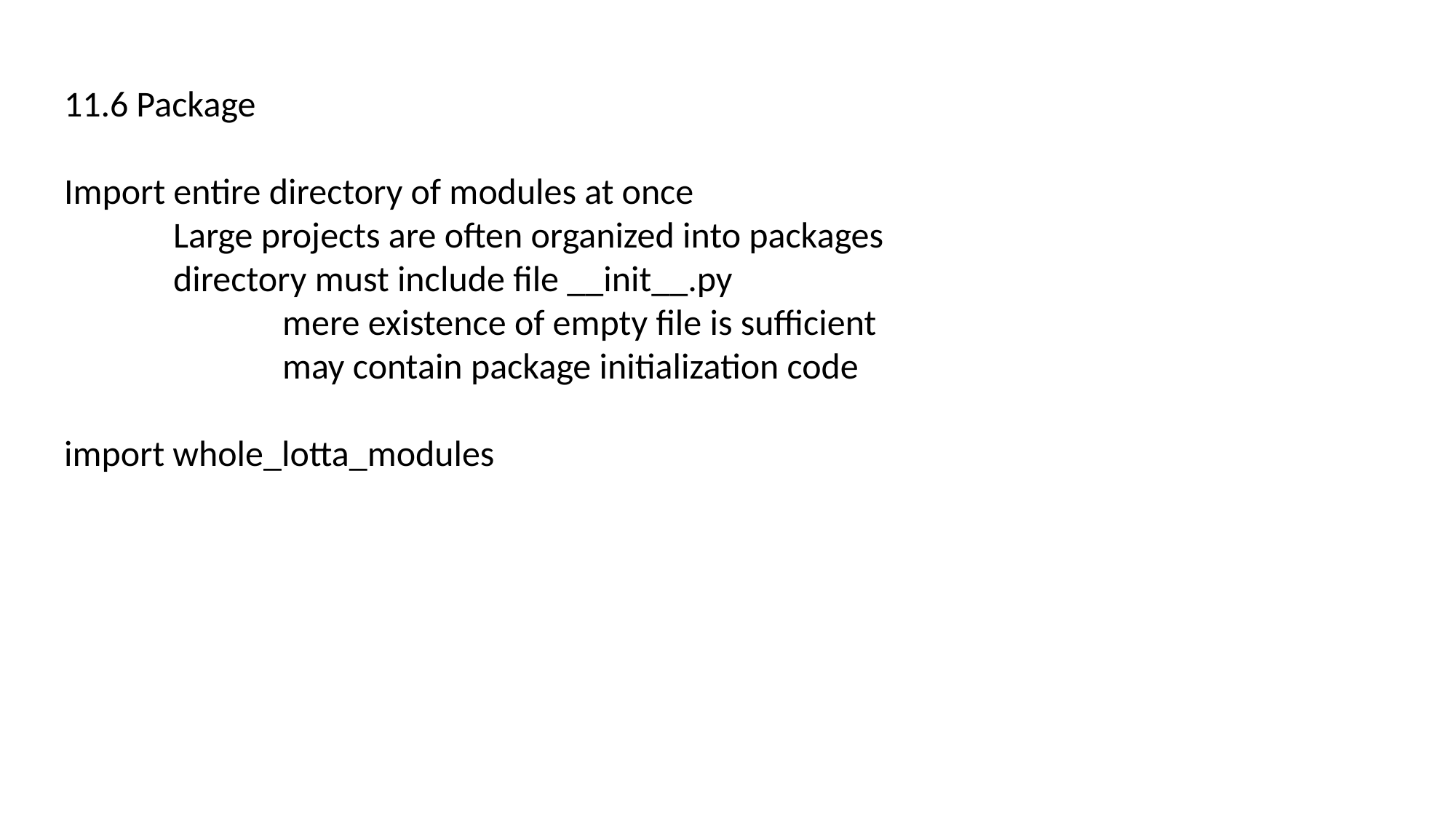

11.6 Package

Import entire directory of modules at once
	Large projects are often organized into packages
	directory must include file __init__.py
		mere existence of empty file is sufficient
		may contain package initialization code

import whole_lotta_modules